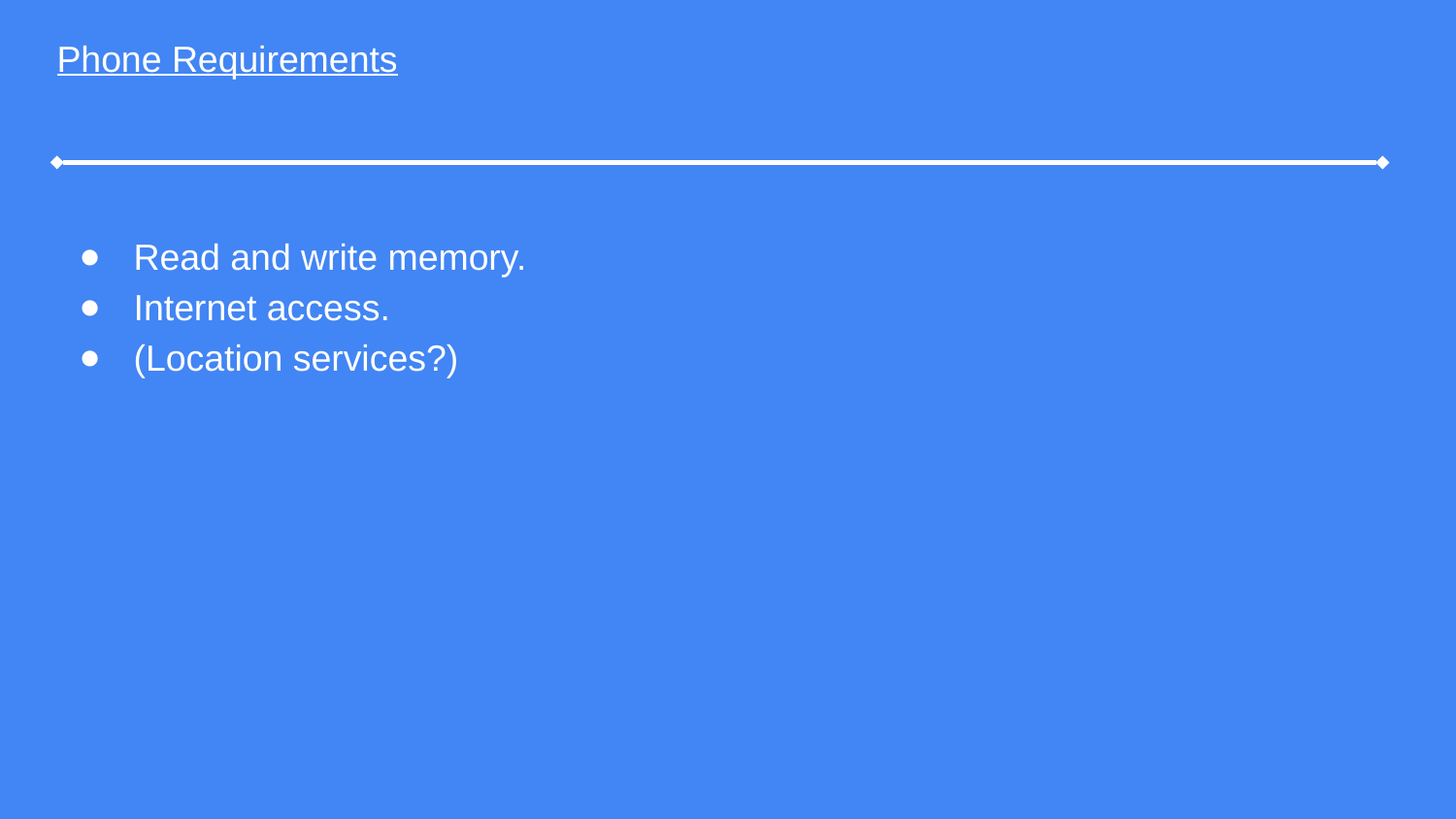

Phone Requirements
Read and write memory.
Internet access.
(Location services?)